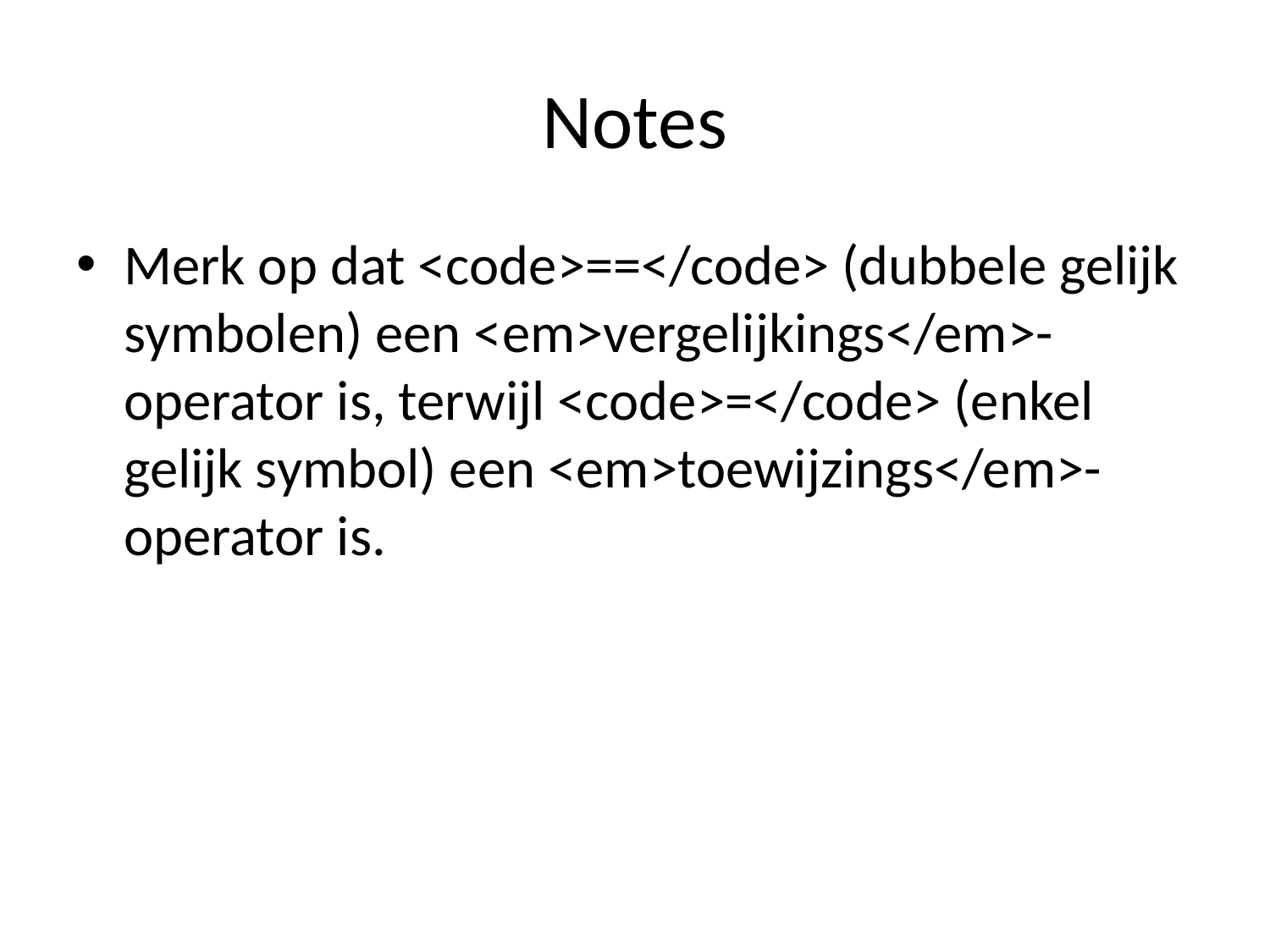

# Notes
Merk op dat <code>==</code> (dubbele gelijk symbolen) een <em>vergelijkings</em>-operator is, terwijl <code>=</code> (enkel gelijk symbol) een <em>toewijzings</em>-operator is.